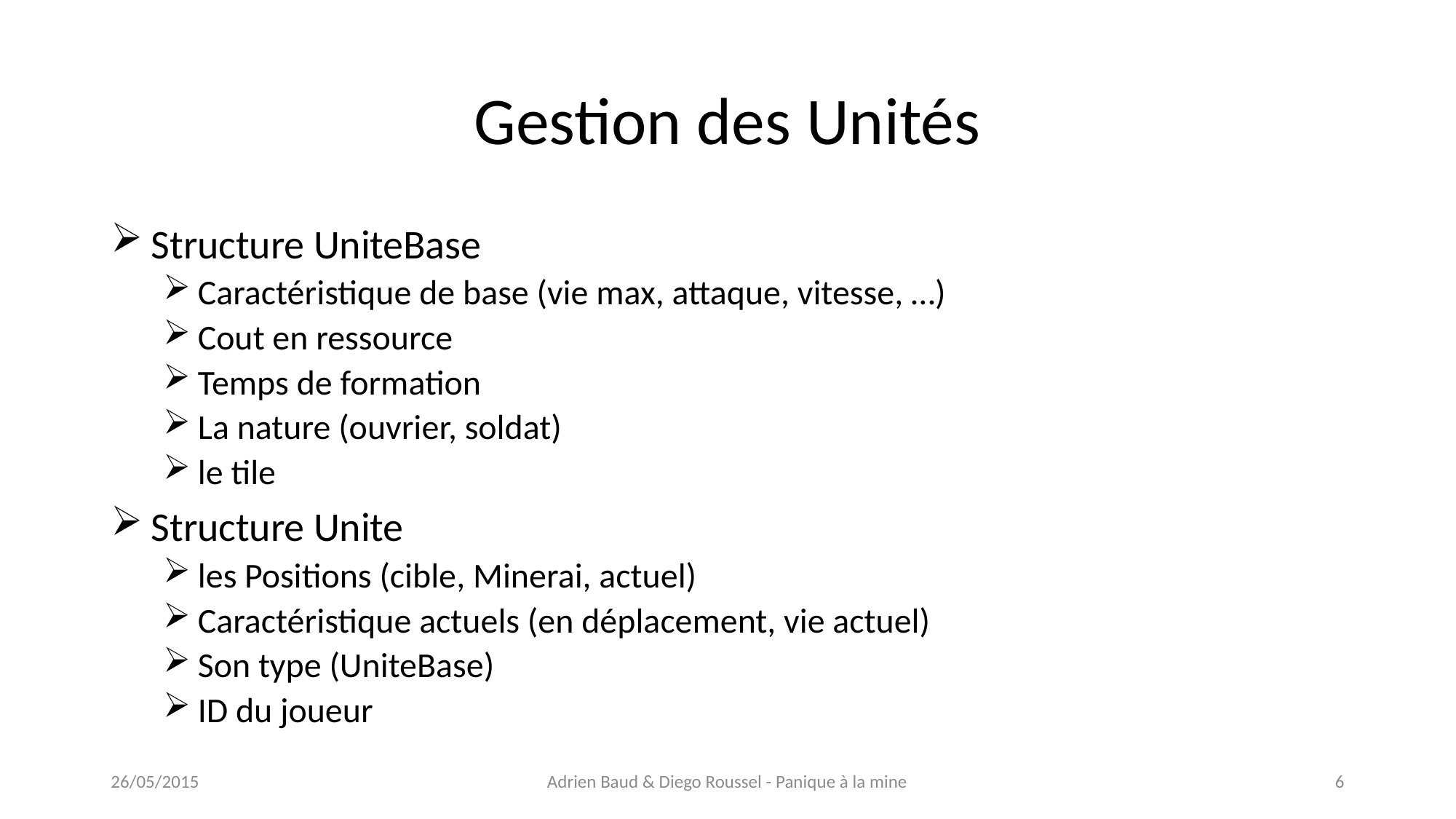

# Gestion des Unités
 Structure UniteBase
 Caractéristique de base (vie max, attaque, vitesse, …)
 Cout en ressource
 Temps de formation
 La nature (ouvrier, soldat)
 le tile
 Structure Unite
 les Positions (cible, Minerai, actuel)
 Caractéristique actuels (en déplacement, vie actuel)
 Son type (UniteBase)
 ID du joueur

26/05/2015
Adrien Baud & Diego Roussel - Panique à la mine
6